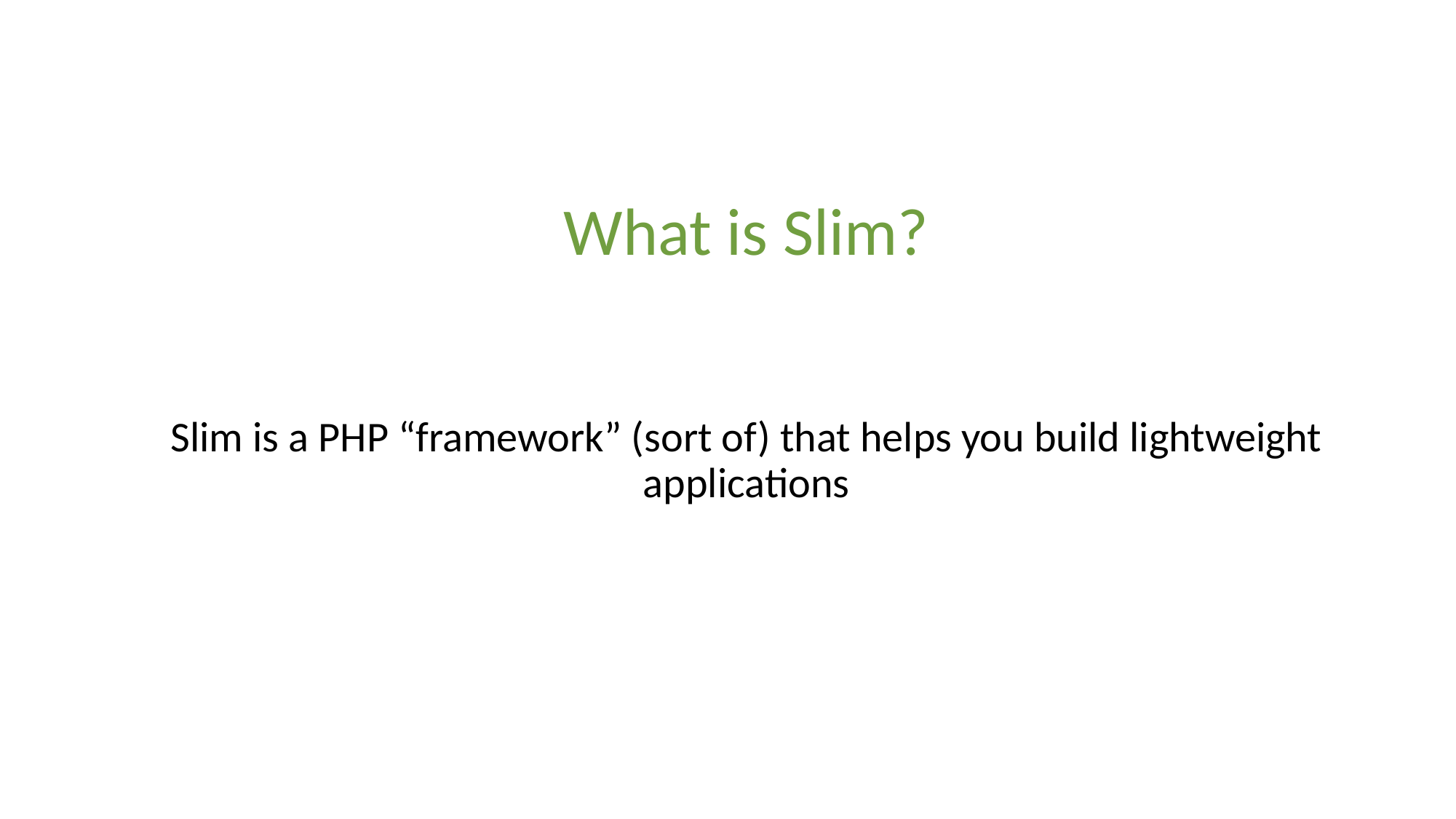

# What is Slim?
Slim is a PHP “framework” (sort of) that helps you build lightweight applications